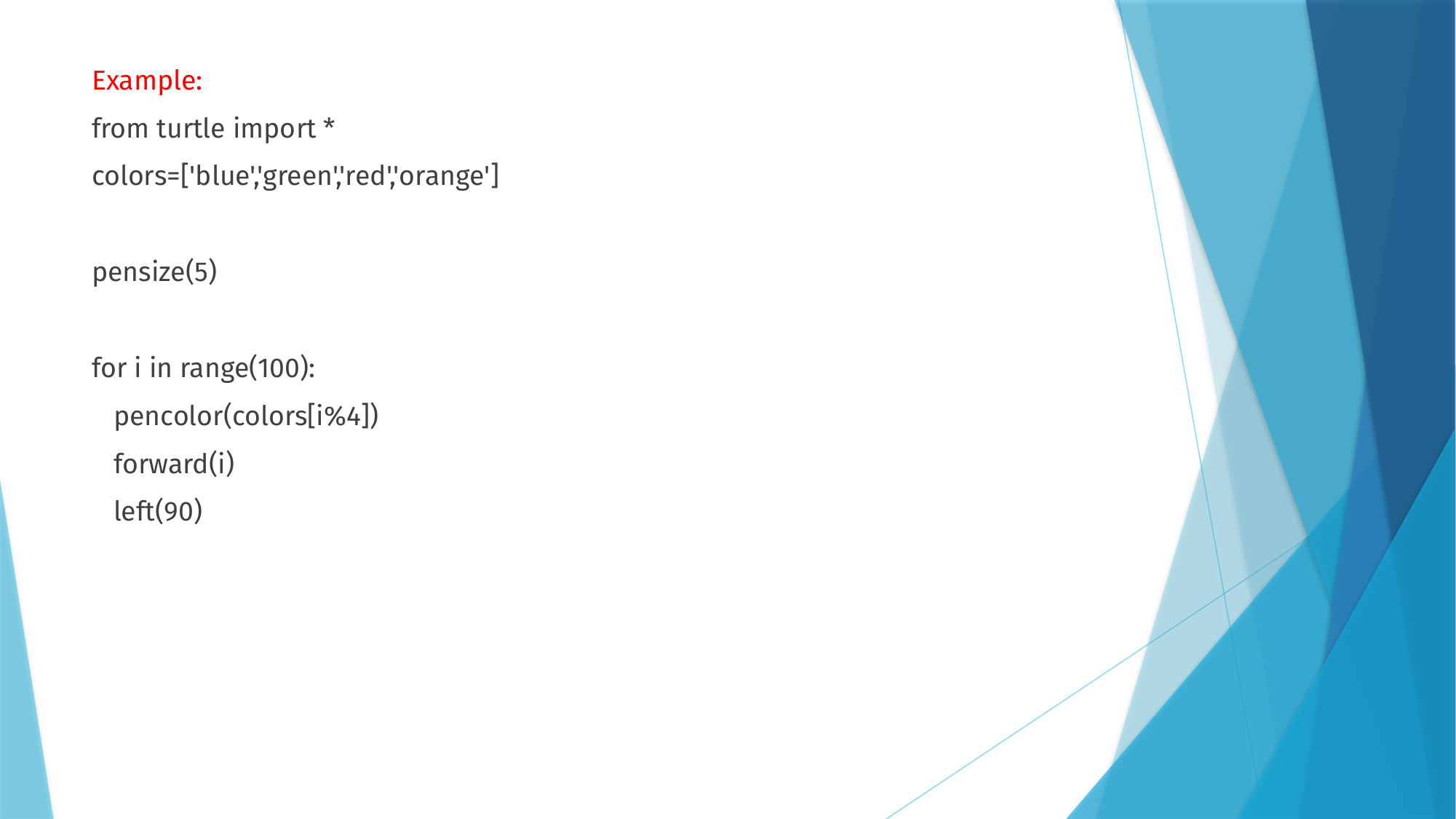

Example:
from turtle import *
colors=['blue','green','red','orange']

pensize(5)

for i in range(100):
   pencolor(colors[i%4])
   forward(i)
   left(90)